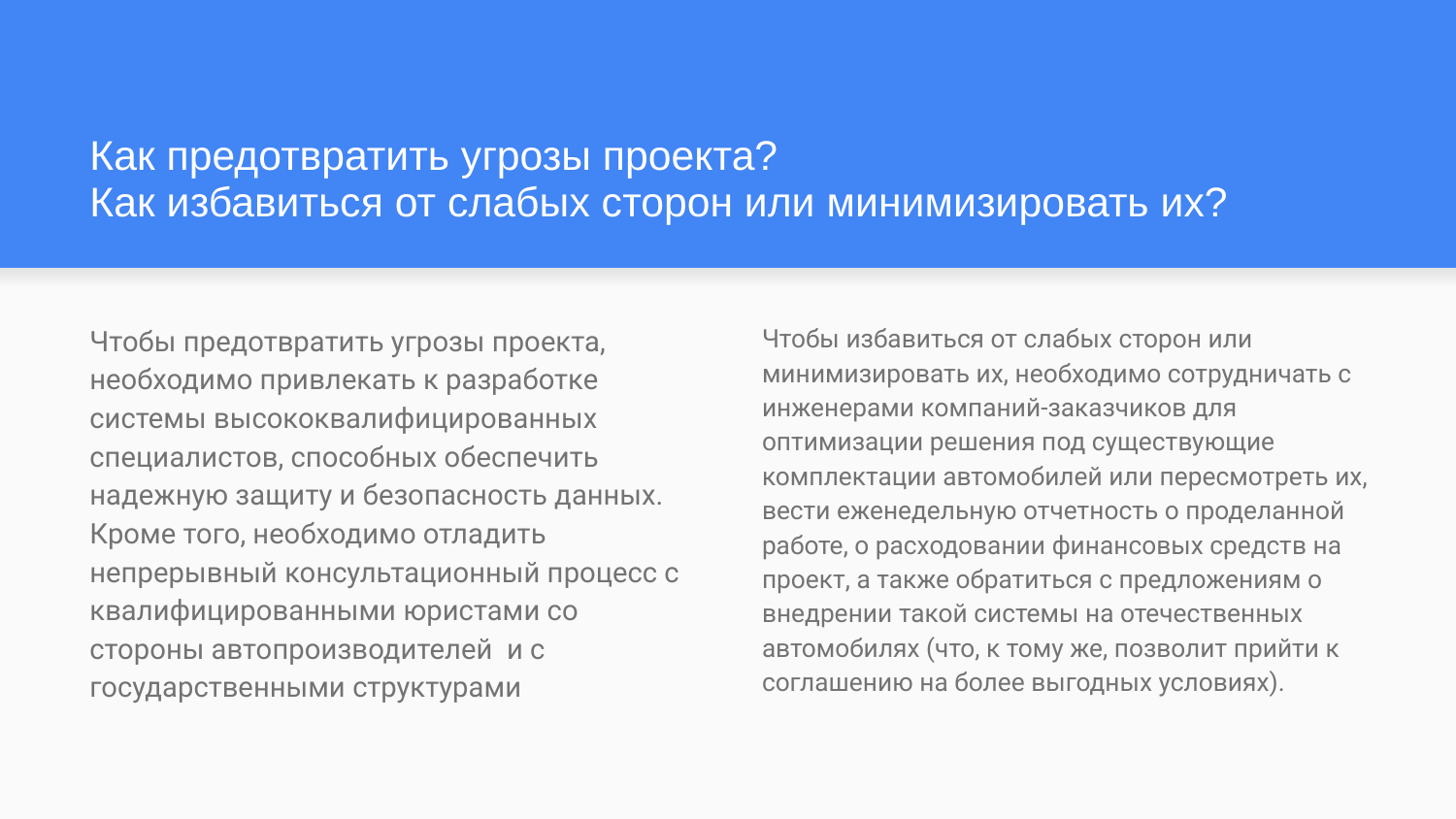

# Как предотвратить угрозы проекта?
Как избавиться от слабых сторон или минимизировать их?
Чтобы предотвратить угрозы проекта, необходимо привлекать к разработке системы высококвалифицированных специалистов, способных обеспечить надежную защиту и безопасность данных. Кроме того, необходимо отладить непрерывный консультационный процесс с квалифицированными юристами со стороны автопроизводителей  и с государственными структурами
Чтобы избавиться от слабых сторон или минимизировать их, необходимо сотрудничать с инженерами компаний-заказчиков для оптимизации решения под существующие комплектации автомобилей или пересмотреть их, вести еженедельную отчетность о проделанной работе, о расходовании финансовых средств на проект, а также обратиться с предложениям о внедрении такой системы на отечественных автомобилях (что, к тому же, позволит прийти к соглашению на более выгодных условиях).